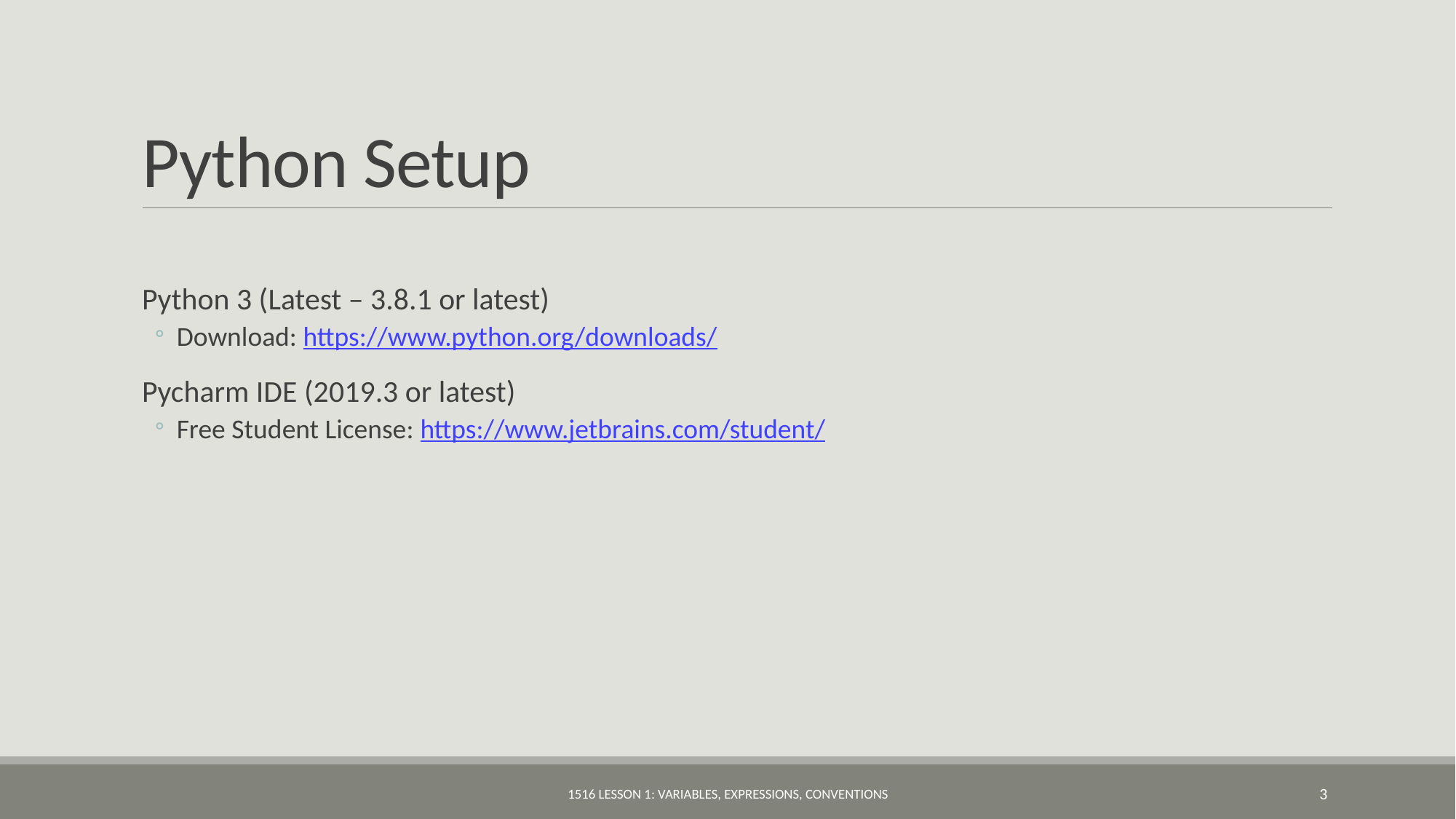

# Python Setup

Python 3 (Latest – 3.8.1 or latest)
Download: https://www.python.org/downloads/
Pycharm IDE (2019.3 or latest)
Free Student License: https://www.jetbrains.com/student/

1516 Lesson 1: Variables, Expressions, Conventions
3